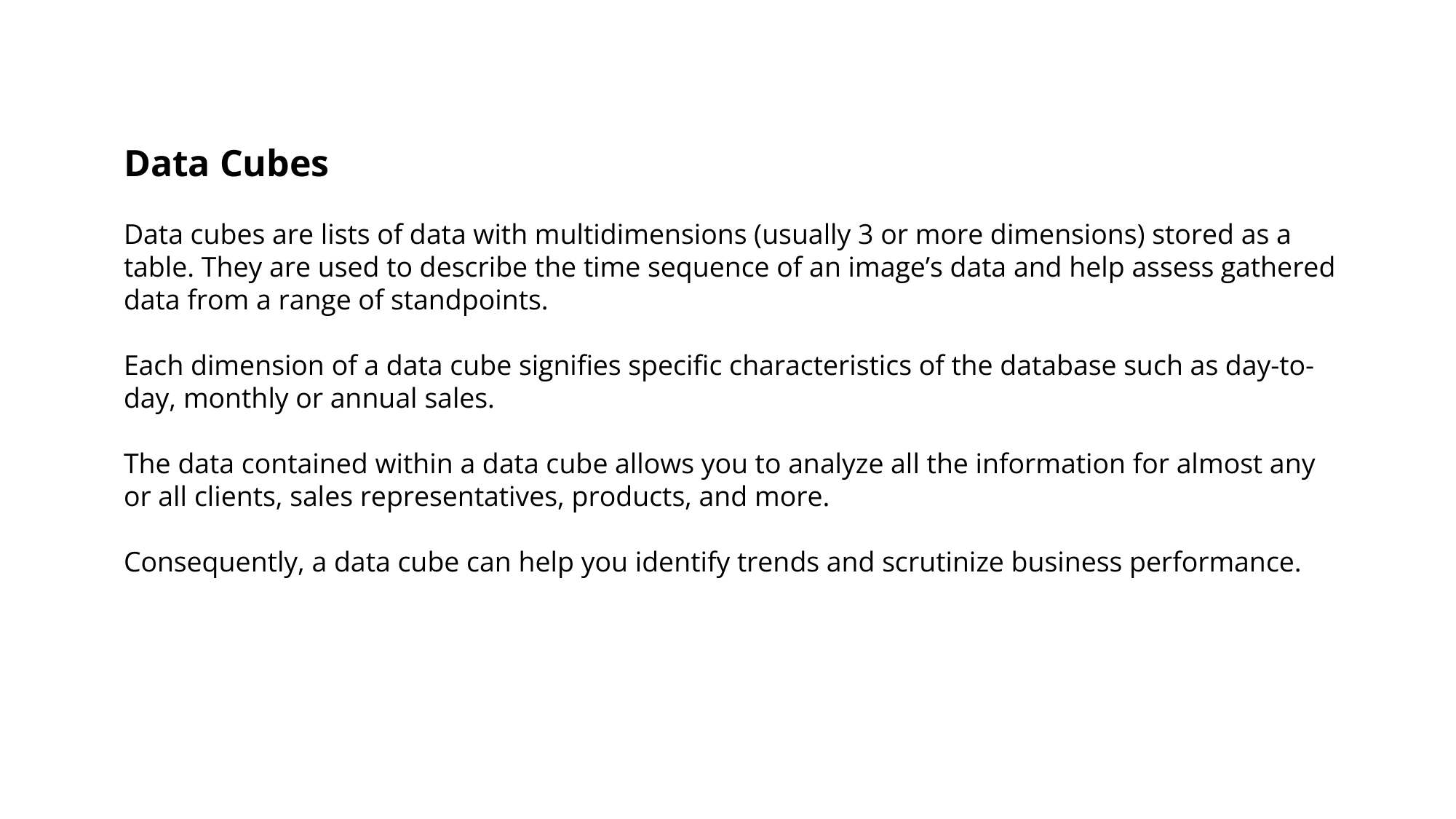

Data Cubes

Data cubes are lists of data with multidimensions (usually 3 or more dimensions) stored as a table. They are used to describe the time sequence of an image’s data and help assess gathered data from a range of standpoints.

Each dimension of a data cube signifies specific characteristics of the database such as day-to-day, monthly or annual sales.

The data contained within a data cube allows you to analyze all the information for almost any or all clients, sales representatives, products, and more.

Consequently, a data cube can help you identify trends and scrutinize business performance.